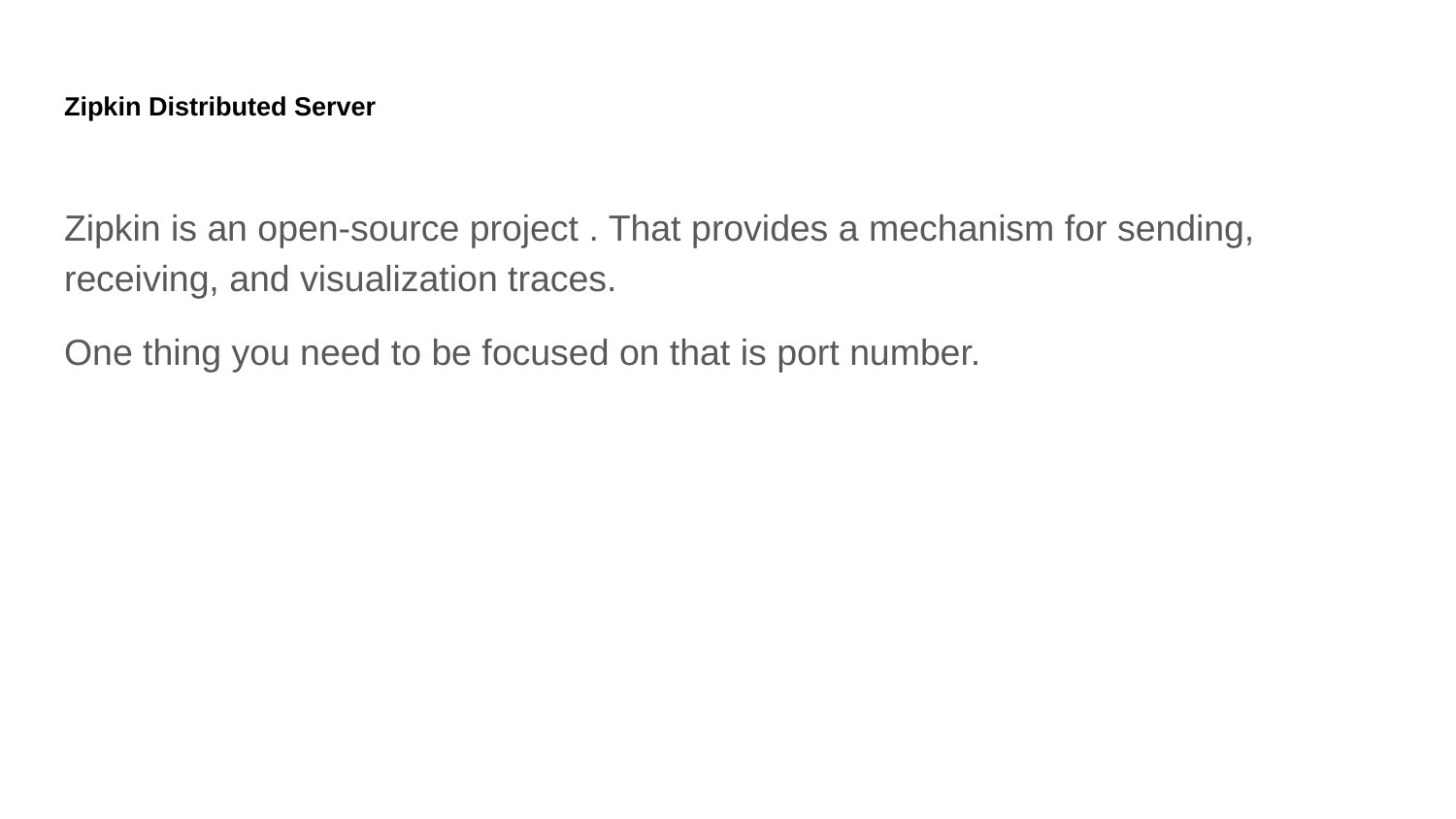

# Zipkin Distributed Server

Zipkin is an open-source project . That provides a mechanism for sending, receiving, and visualization traces.
One thing you need to be focused on that is port number.